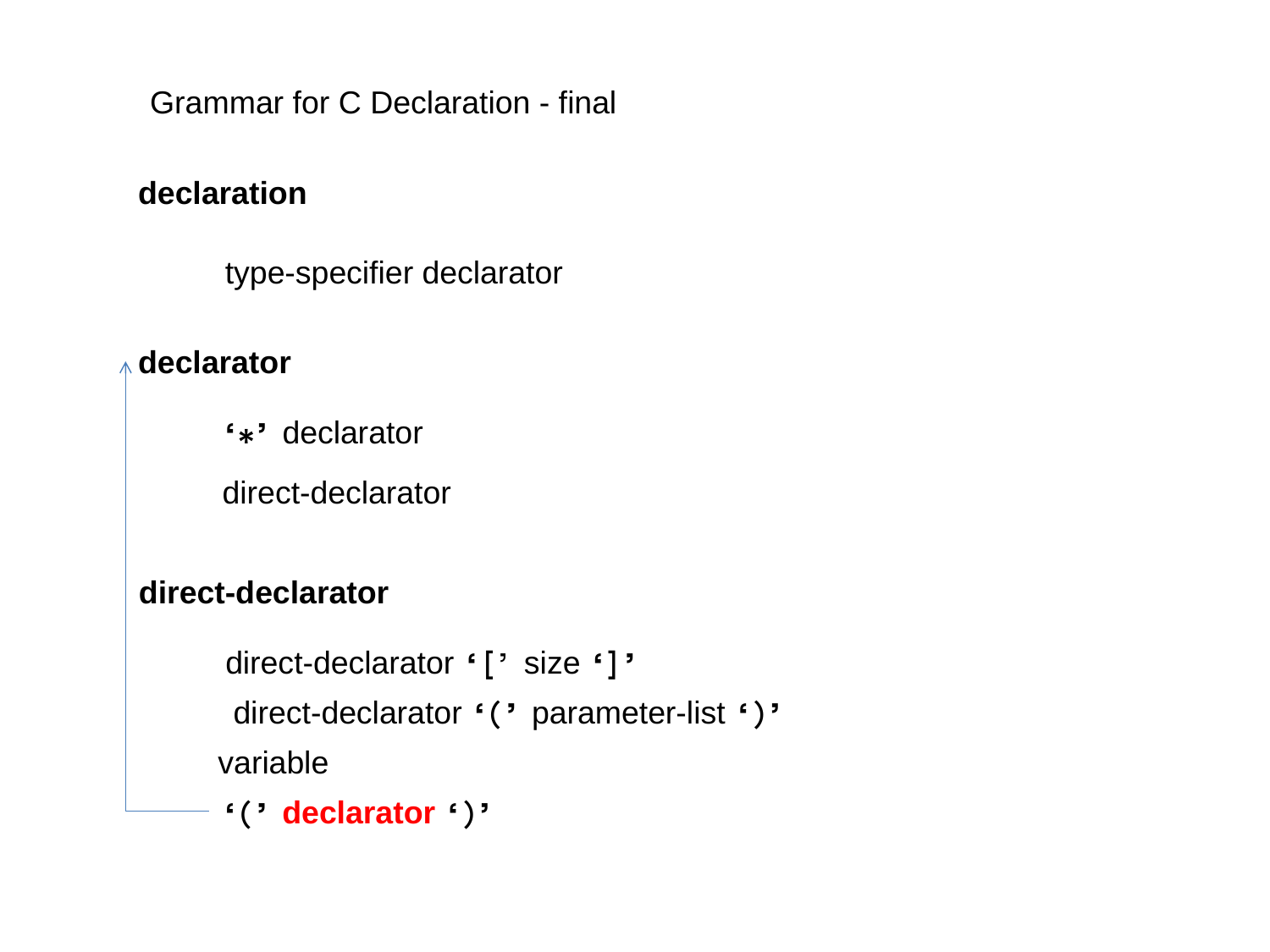

Grammar for C Declaration - final
declaration
type-specifier declarator
declarator
‘*’ declarator
direct-declarator
direct-declarator
direct-declarator ‘[’ size ‘]’
direct-declarator ‘(’ parameter-list ‘)’
variable
‘(’ declarator ‘)’